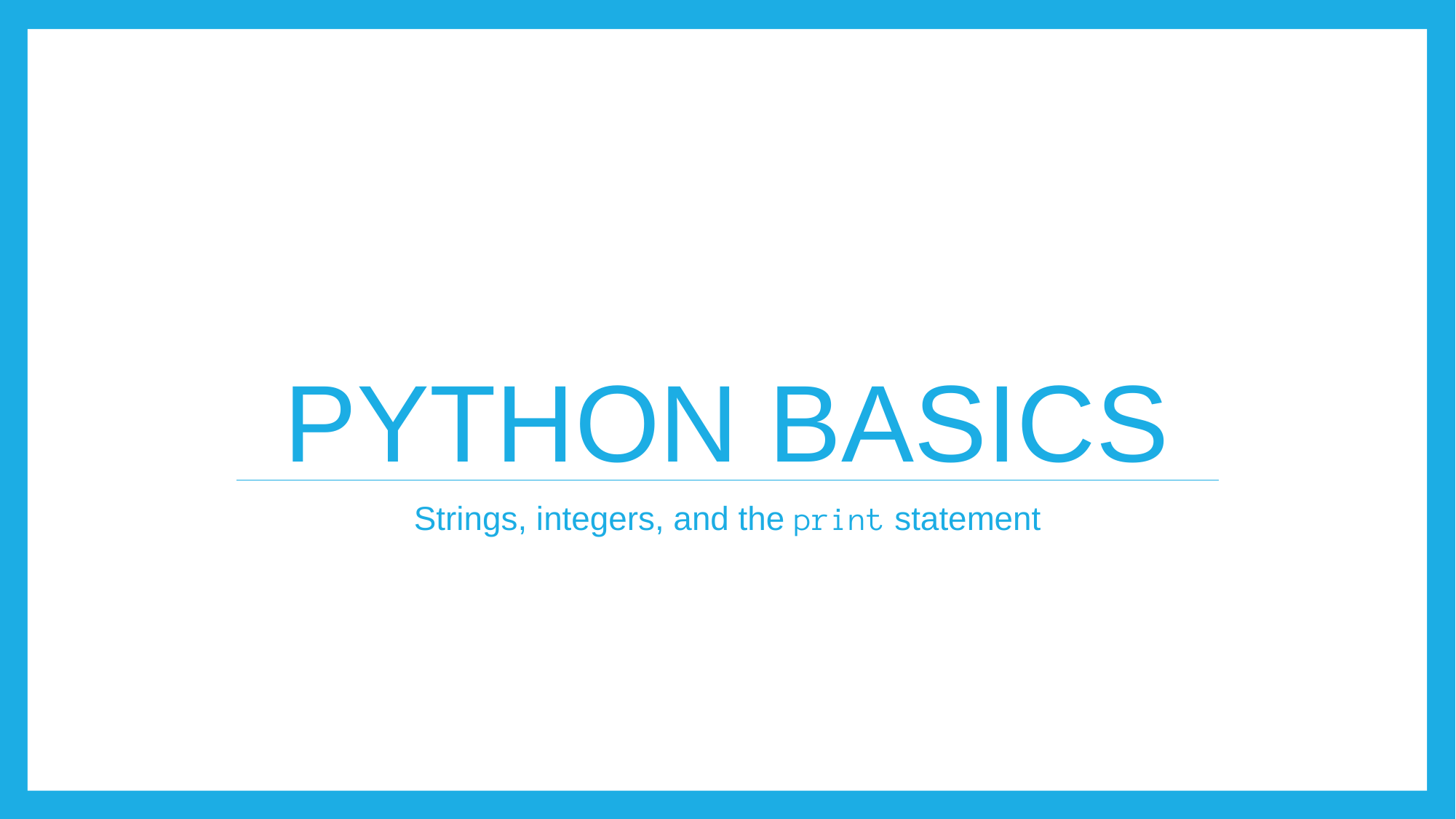

# Python Basics
Strings, integers, and the print statement